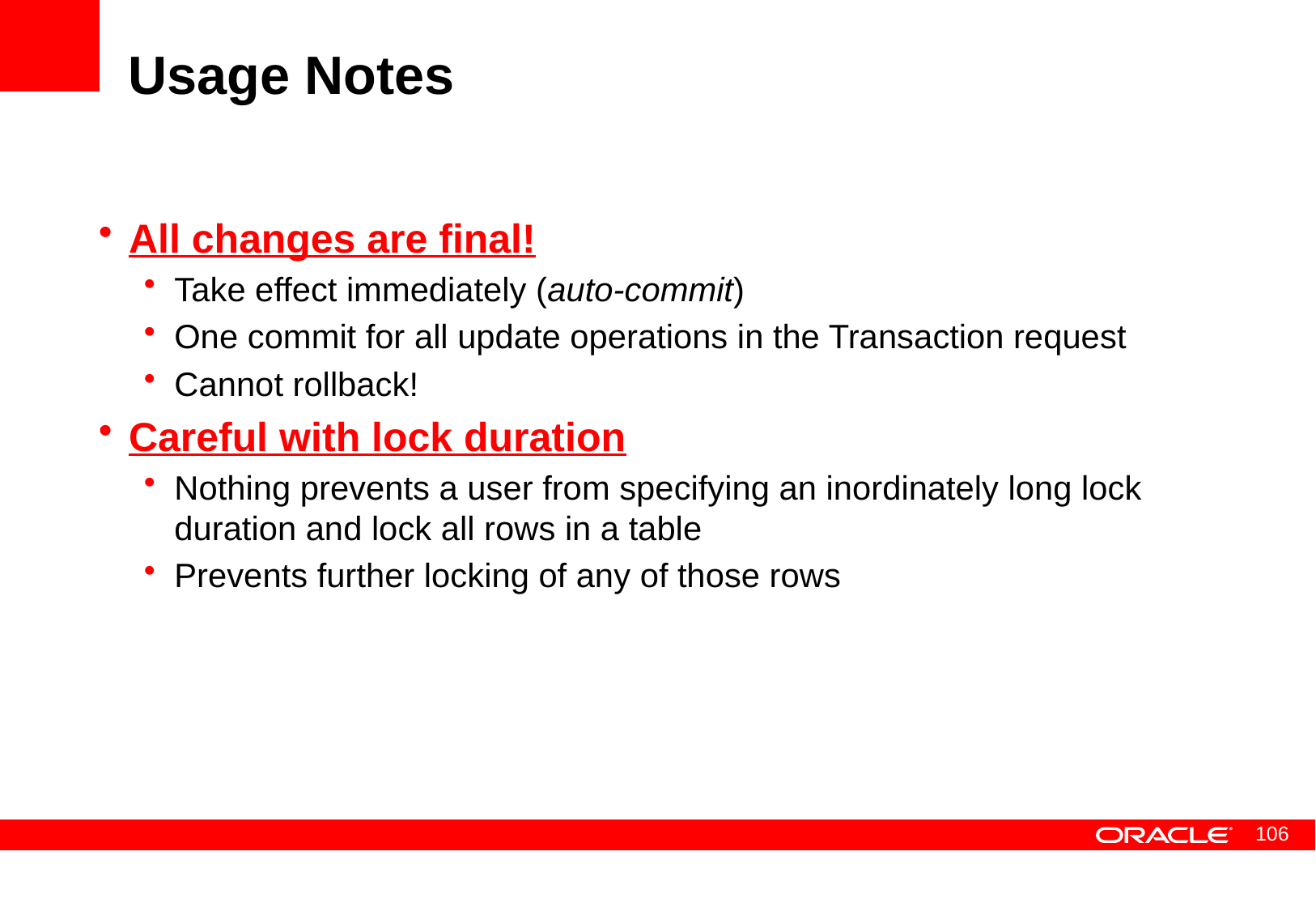

# Usage Notes
All changes are final!
Take effect immediately (auto-commit)
One commit for all update operations in the Transaction request
Cannot rollback!
Careful with lock duration
Nothing prevents a user from specifying an inordinately long lock duration and lock all rows in a table
Prevents further locking of any of those rows